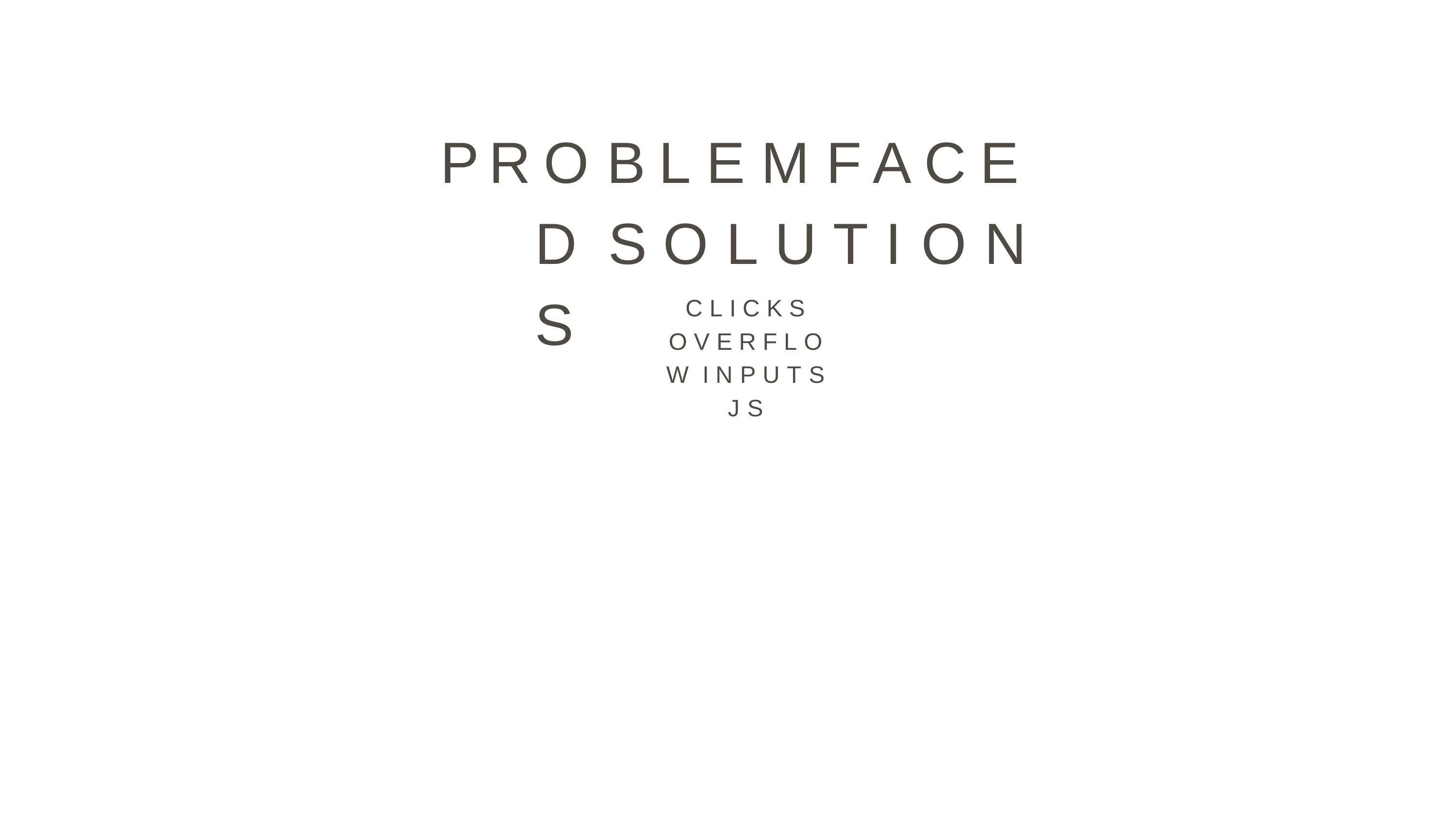

# P R O B L E M	F A C E D  S O L U T I O N S
C L I C K S
O V E R F L O W  I N P U T S
J S